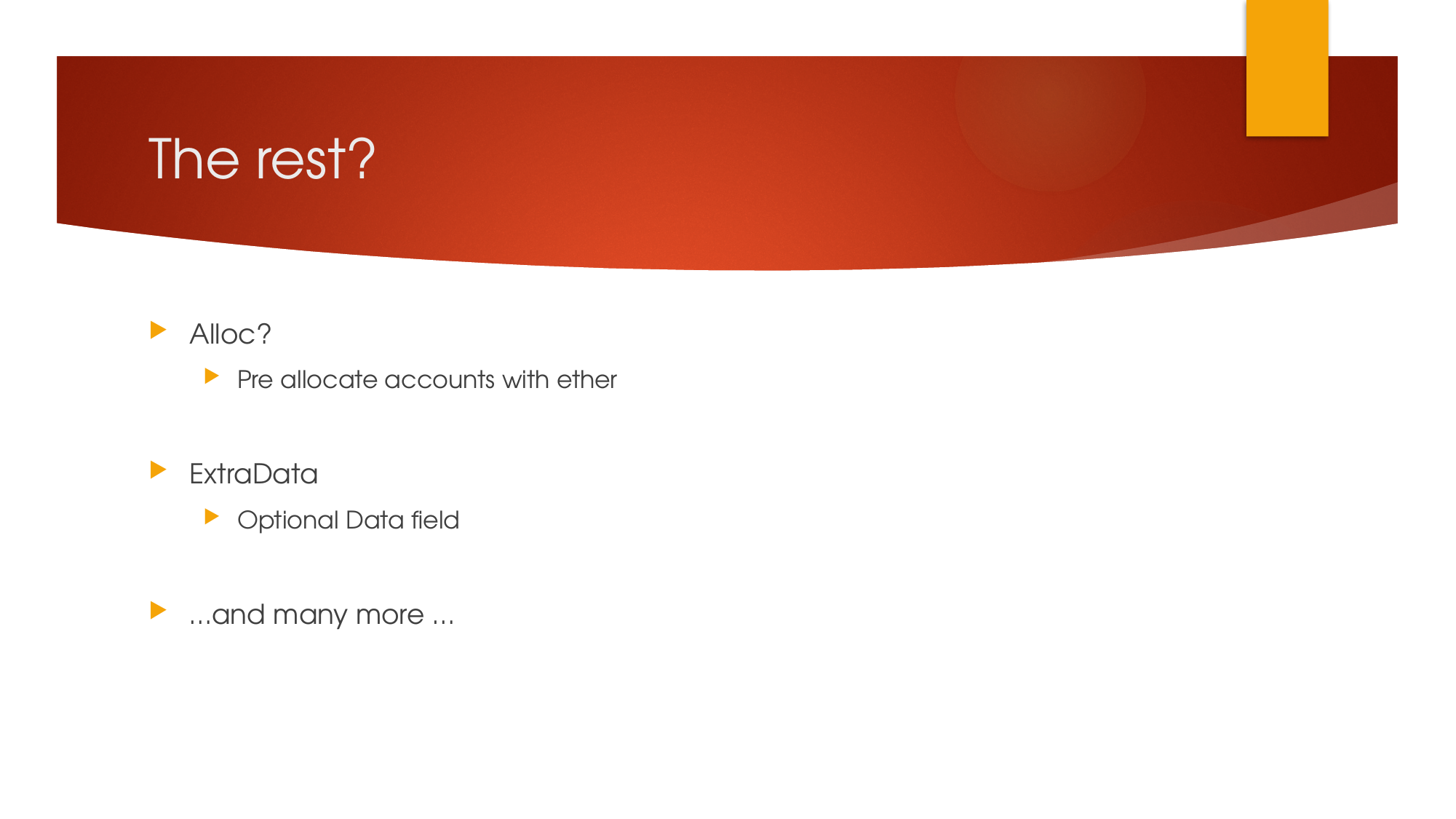

# The rest?
Alloc?
Pre allocate accounts with ether

ExtraData
Optional Data field

…and many more …